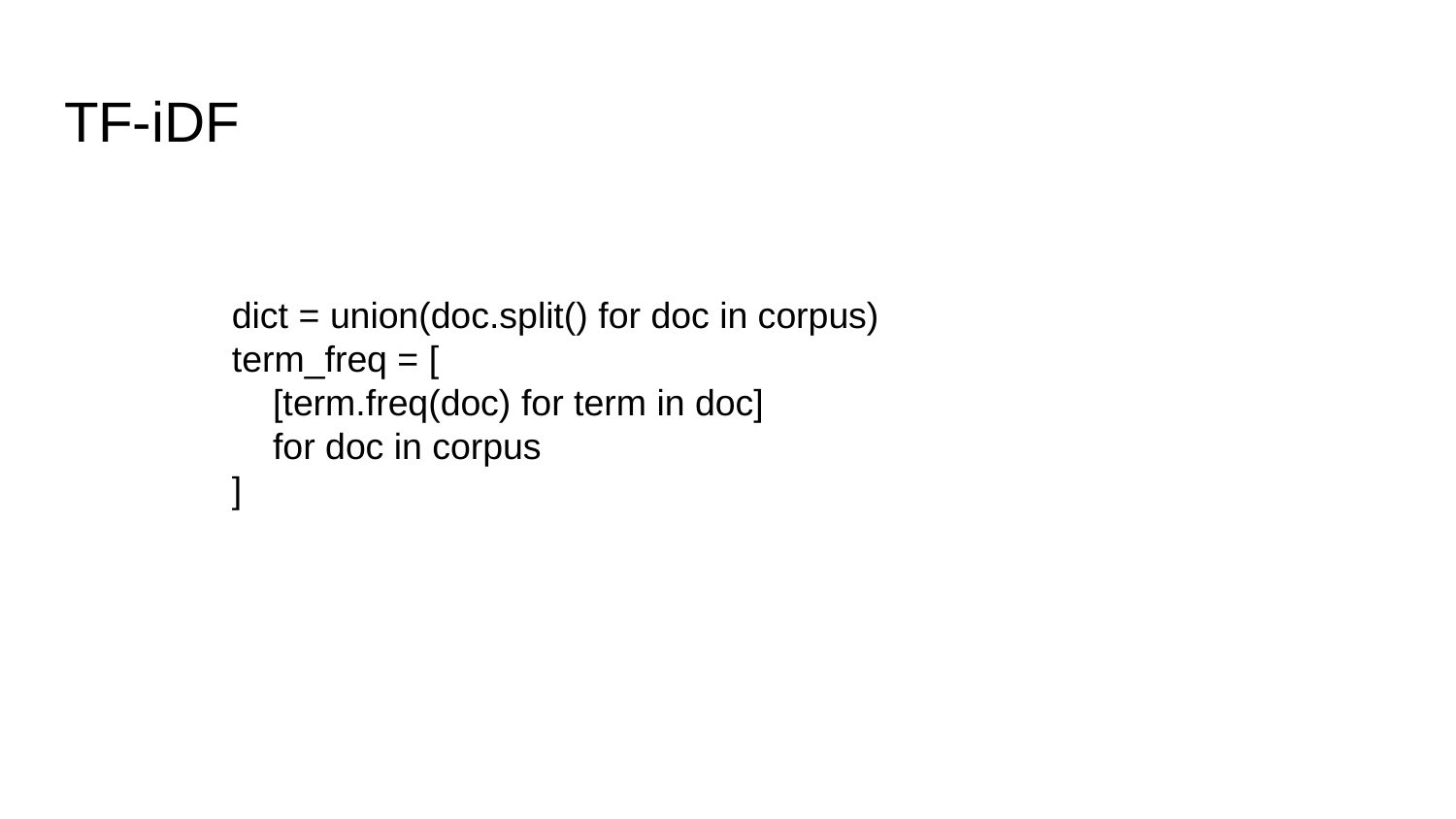

# TF-iDF
dict = union(doc.split() for doc in corpus)
term_freq = [
    [term.freq(doc) for term in doc]
    for doc in corpus
]